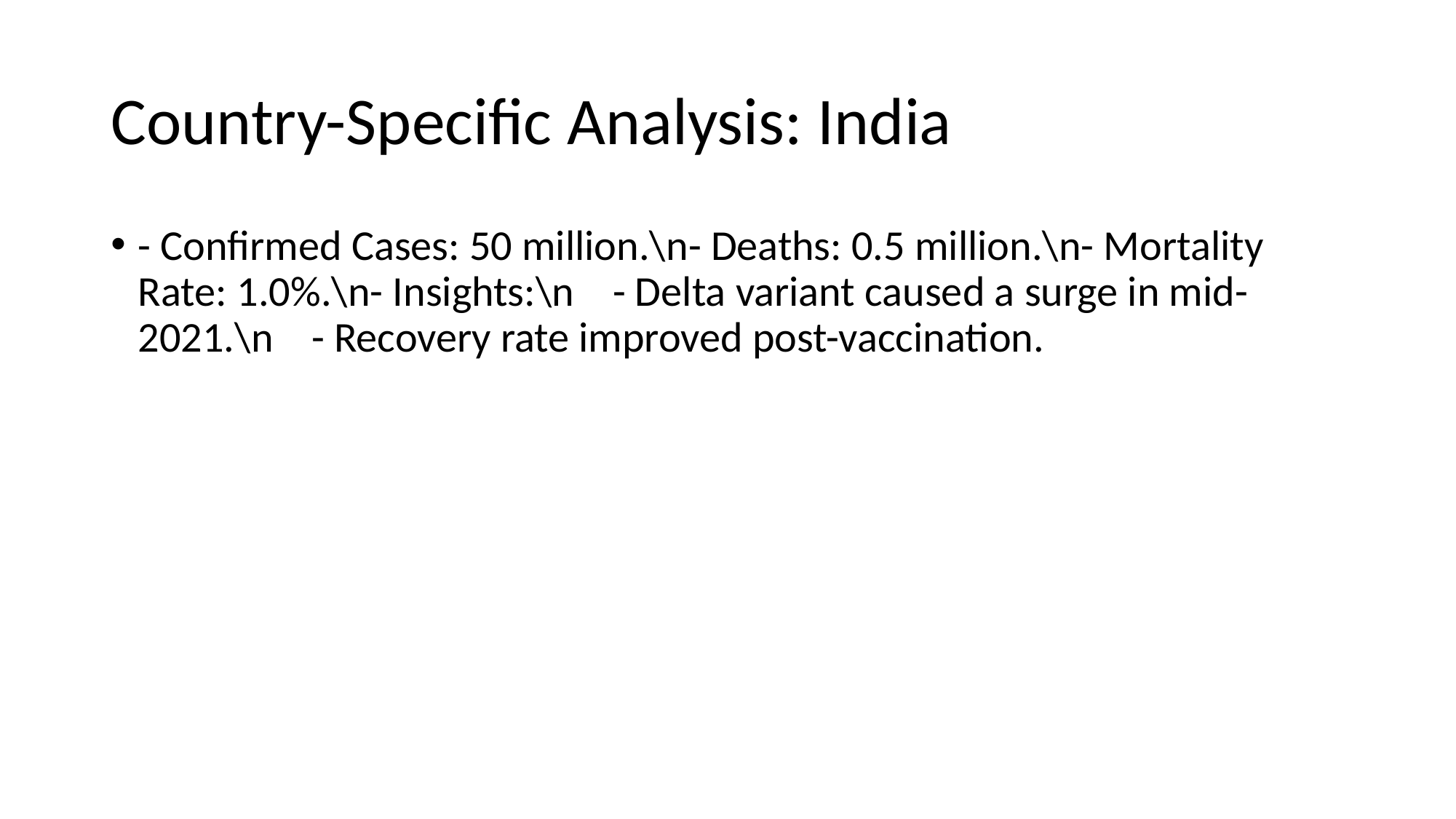

# Country-Specific Analysis: India
- Confirmed Cases: 50 million.\n- Deaths: 0.5 million.\n- Mortality Rate: 1.0%.\n- Insights:\n    - Delta variant caused a surge in mid-2021.\n    - Recovery rate improved post-vaccination.